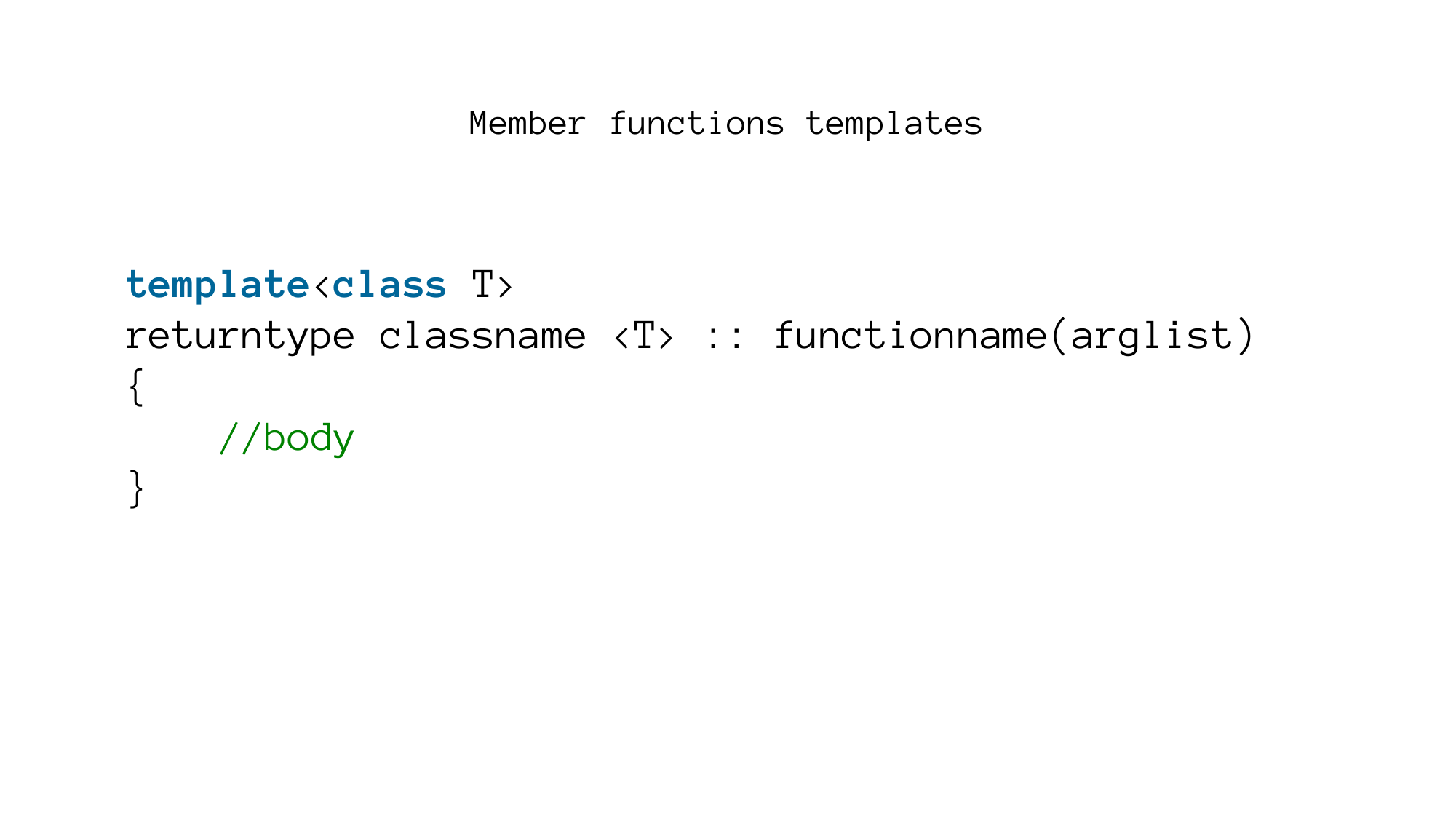

# Member functions templates
template<class T>
returntype classname <T> :: functionname(arglist)
{
    //body
}